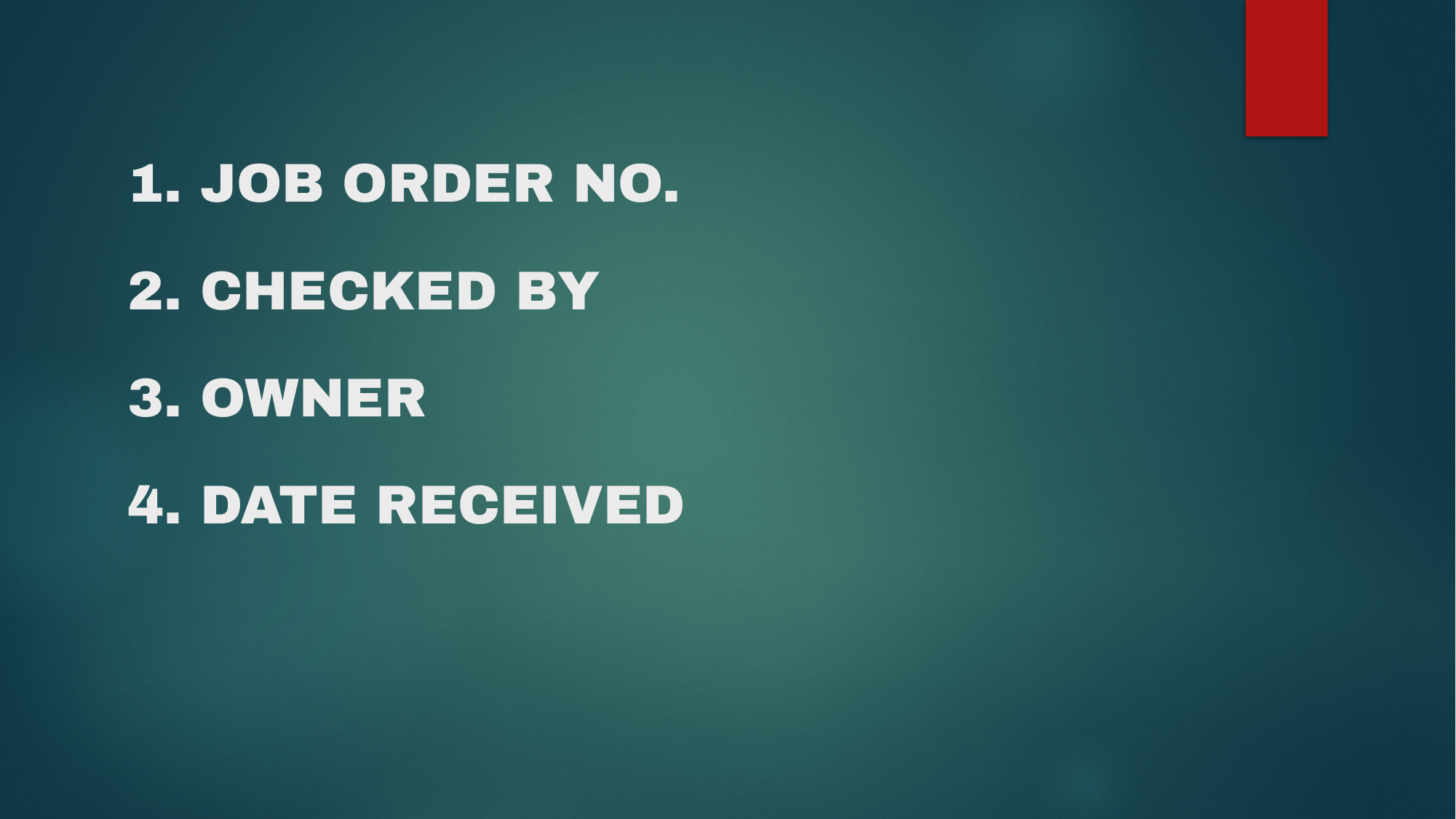

# 1. JOB ORDER NO.
2. CHECKED BY
3. OWNER
4. DATE RECEIVED